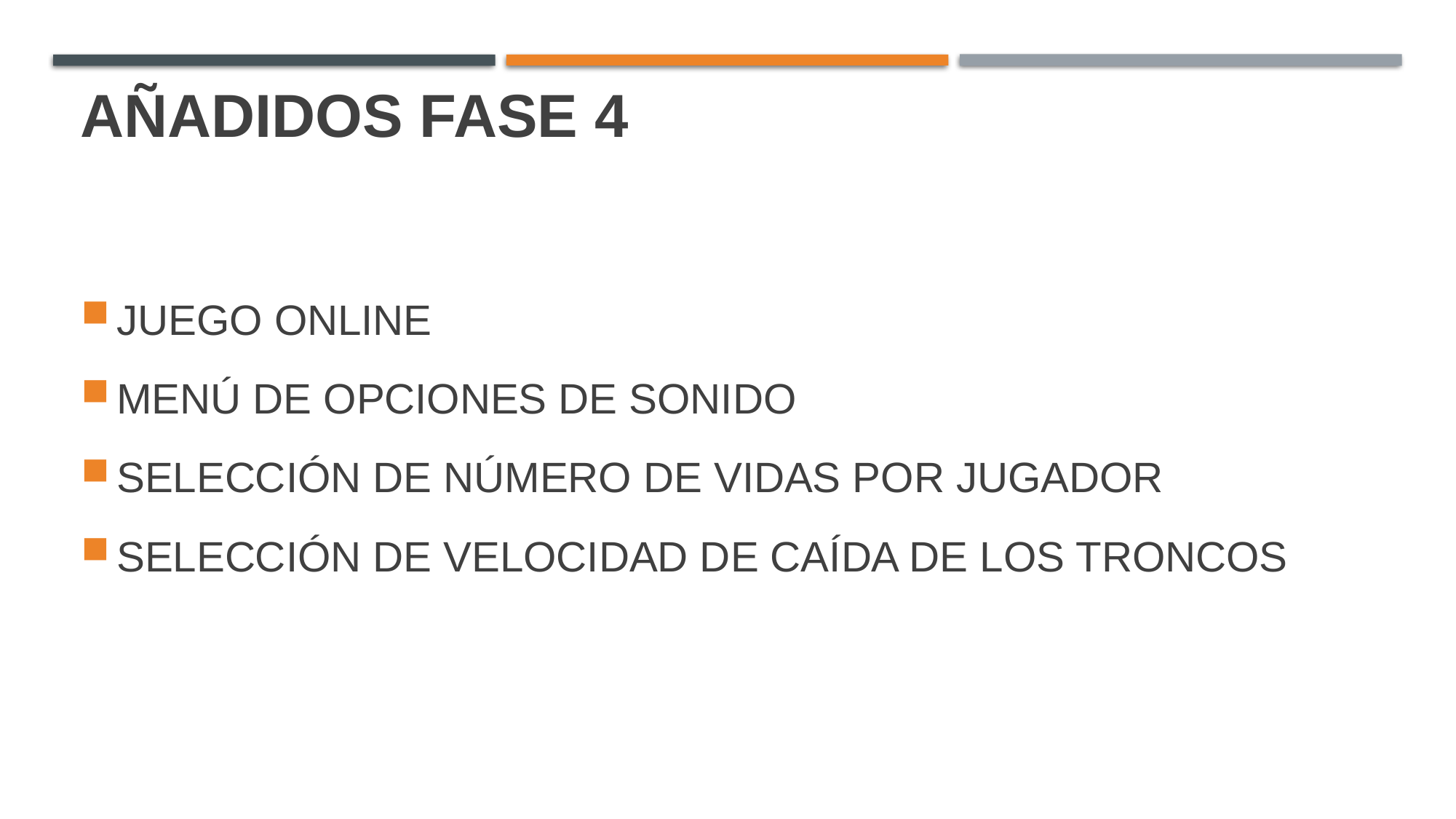

# AÑADIDOS FASE 4
JUEGO ONLINE
MENÚ DE OPCIONES DE SONIDO
SELECCIÓN DE NÚMERO DE VIDAS POR JUGADOR
SELECCIÓN DE VELOCIDAD DE CAÍDA DE LOS TRONCOS